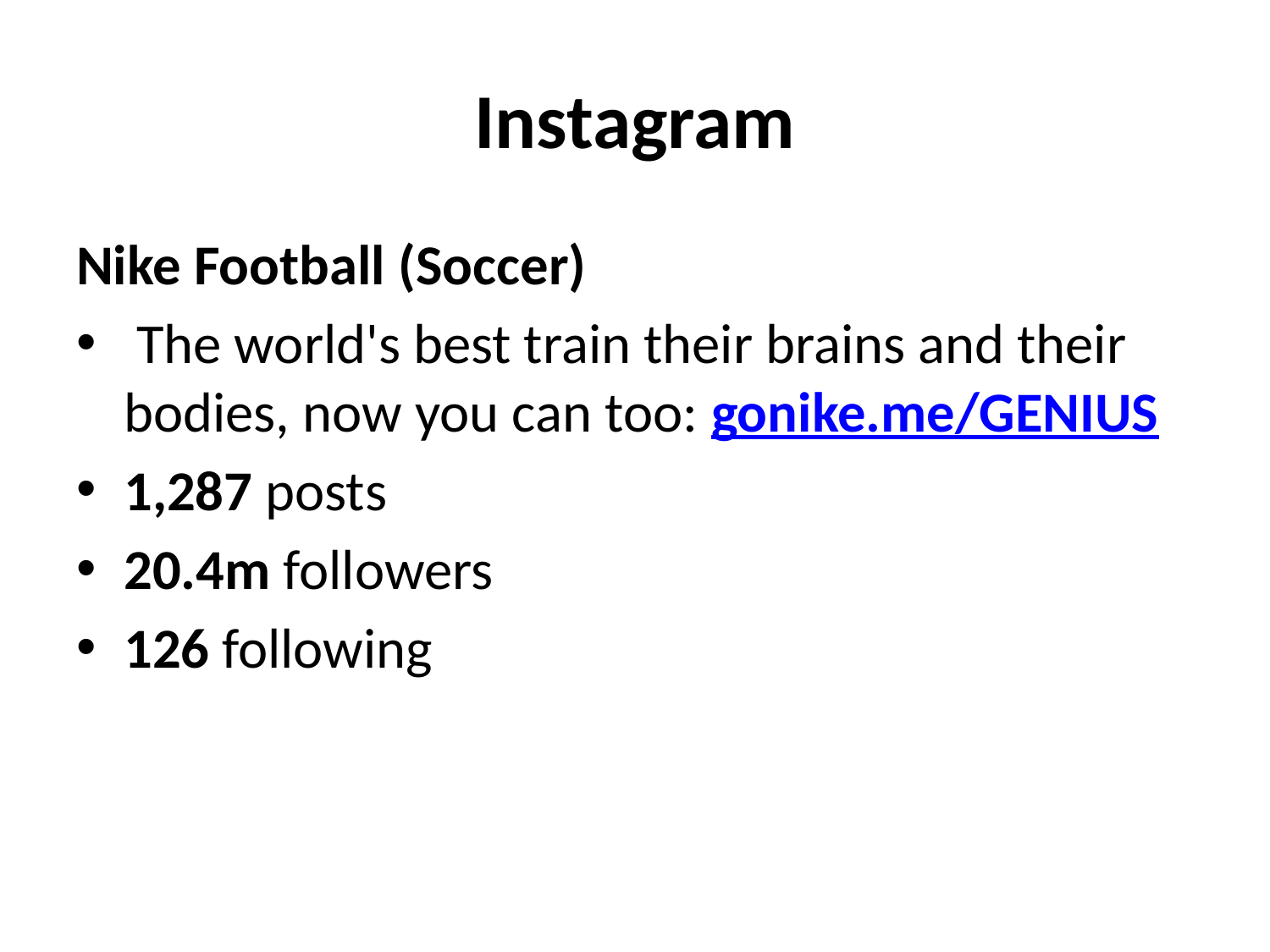

# Instagram
Nike Football (Soccer)
 The world's best train their brains and their bodies, now you can too: gonike.me/GENIUS
1,287 posts
20.4m followers
126 following